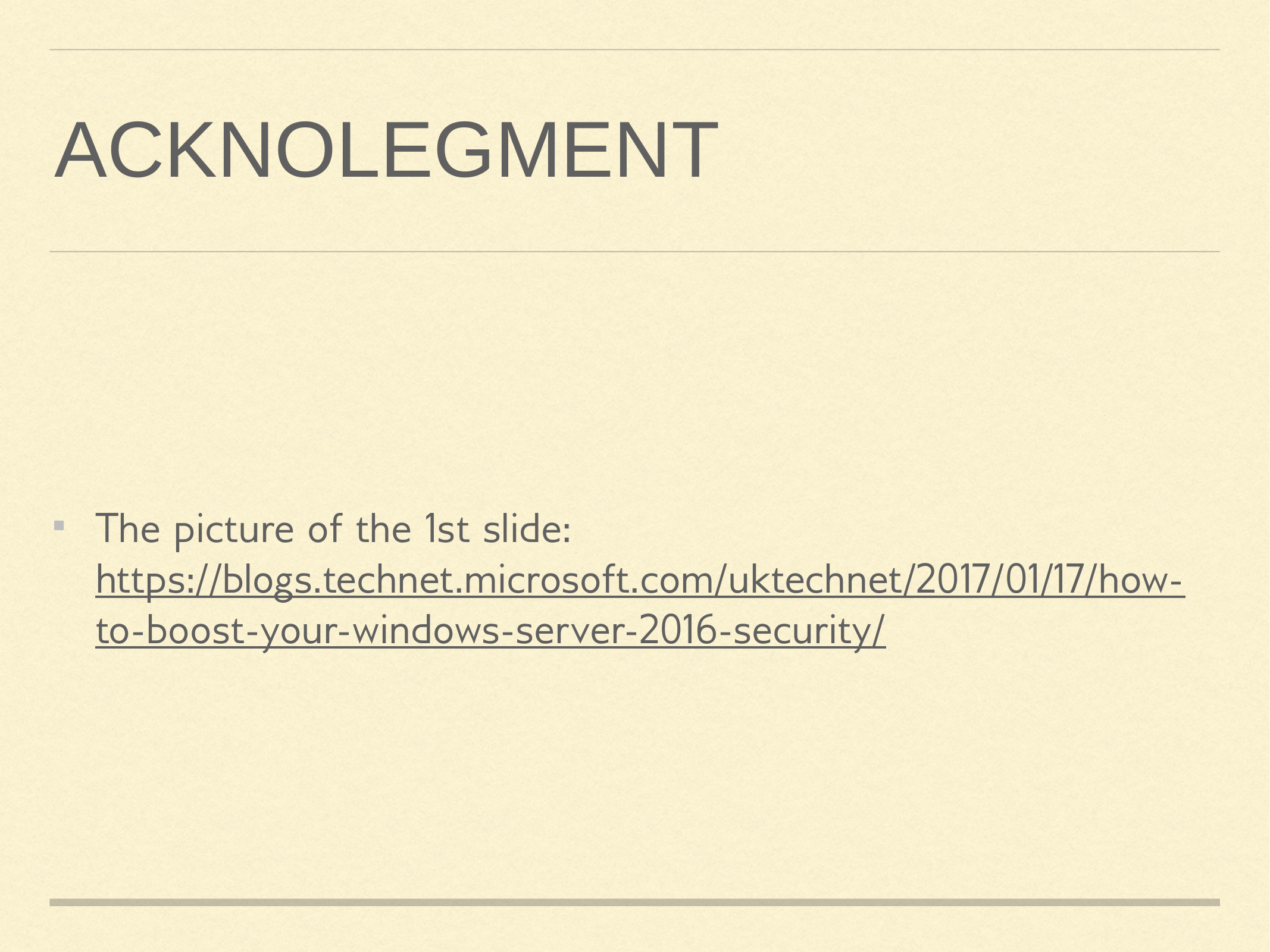

# Acknolegment
The picture of the 1st slide: https://blogs.technet.microsoft.com/uktechnet/2017/01/17/how-to-boost-your-windows-server-2016-security/